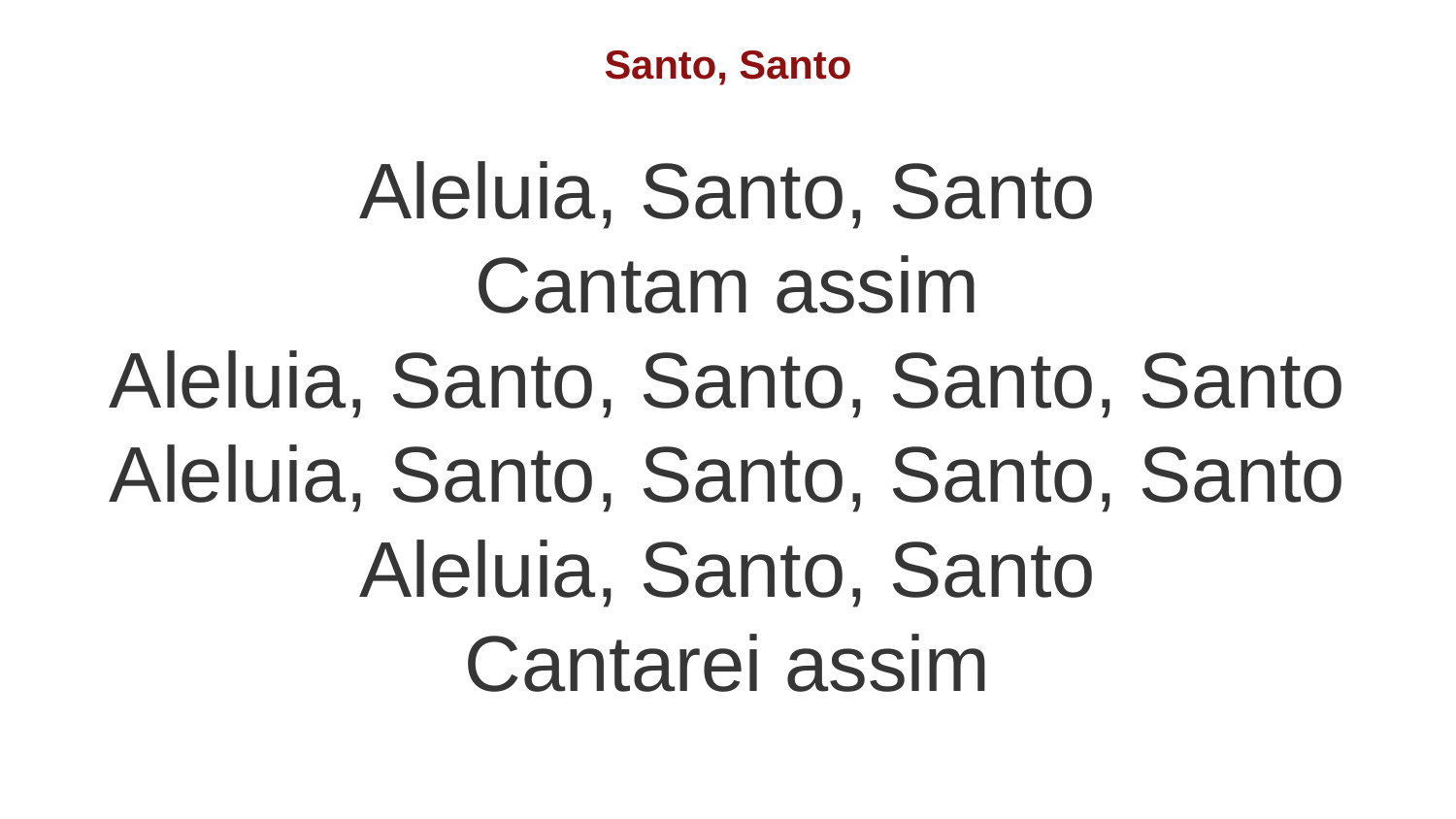

Santo, Santo
Aleluia, Santo, Santo
Cantam assim
Aleluia, Santo, Santo, Santo, Santo
Aleluia, Santo, Santo, Santo, Santo
Aleluia, Santo, Santo
Cantarei assim